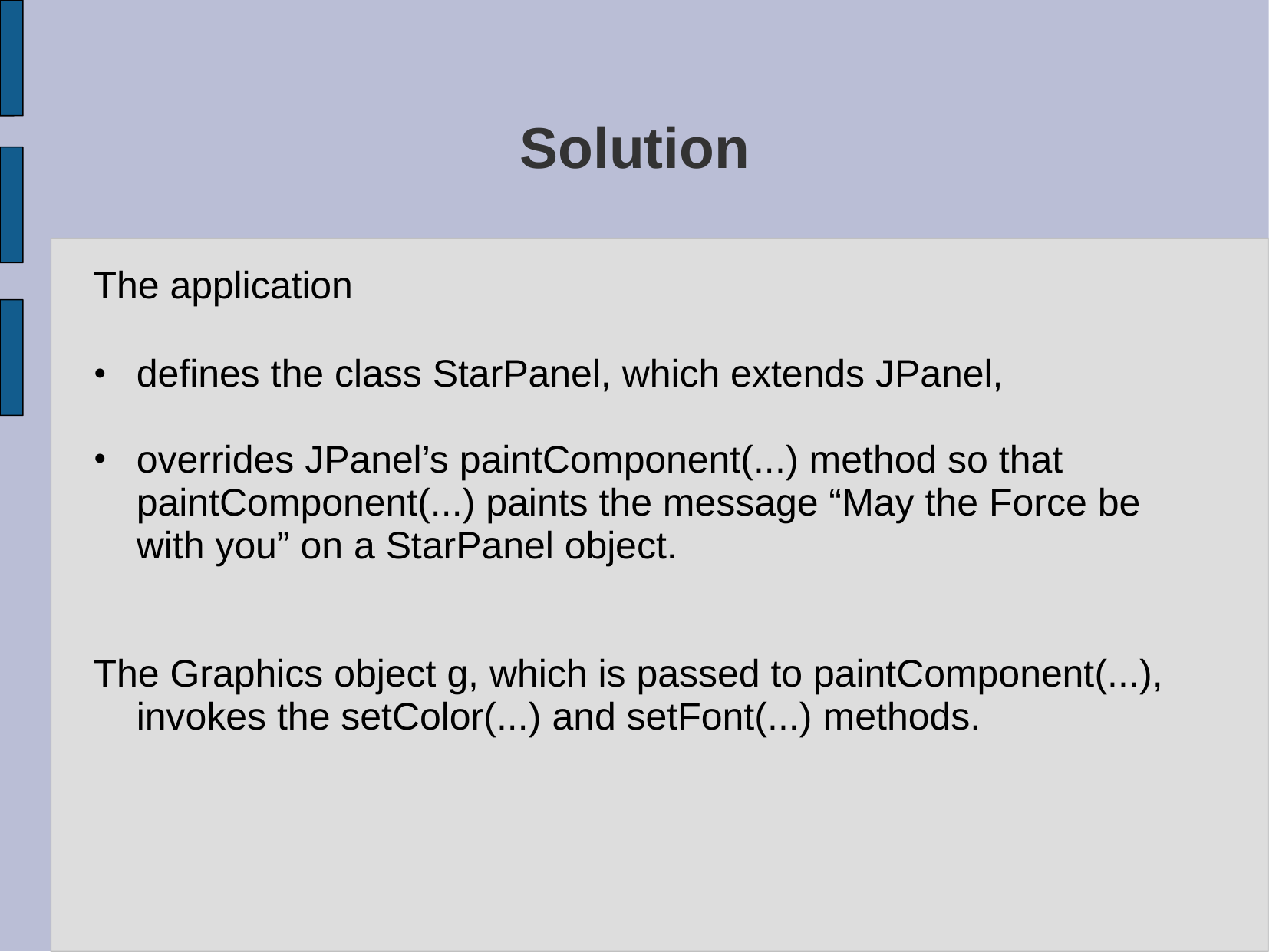

# Solution
The application
defines the class StarPanel, which extends JPanel,
overrides JPanel’s paintComponent(...) method so that paintComponent(...) paints the message “May the Force be with you” on a StarPanel object.
The Graphics object g, which is passed to paintComponent(...),  invokes the setColor(...) and setFont(...) methods.